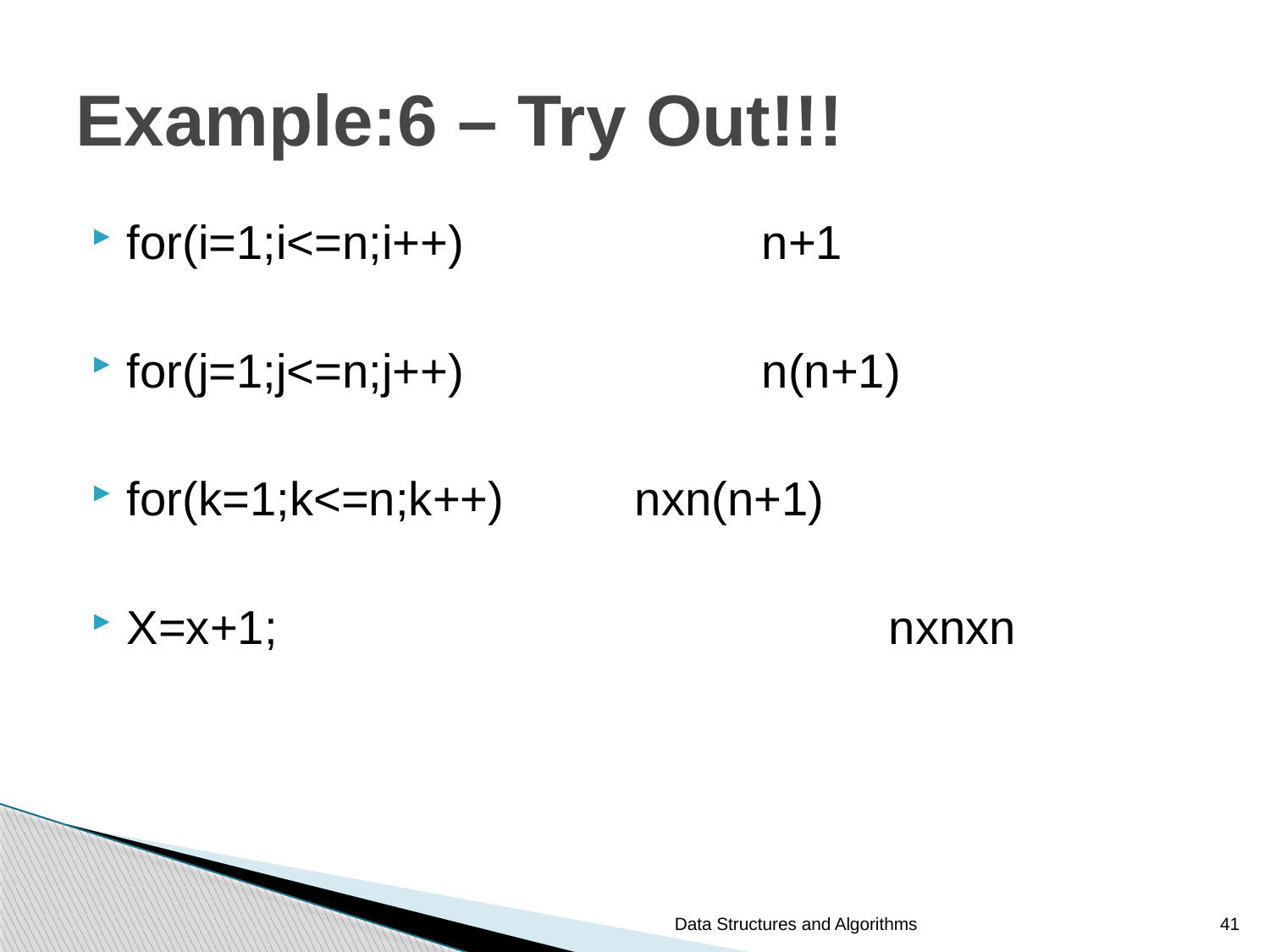

# Example:6 – Try Out!!!
for(i=1;i<=n;i++)			n+1

for(j=1;j<=n;j++)			n(n+1)

for(k=1;k<=n;k++)		nxn(n+1)

X=x+1;					nxnxn
Data Structures and Algorithms
41